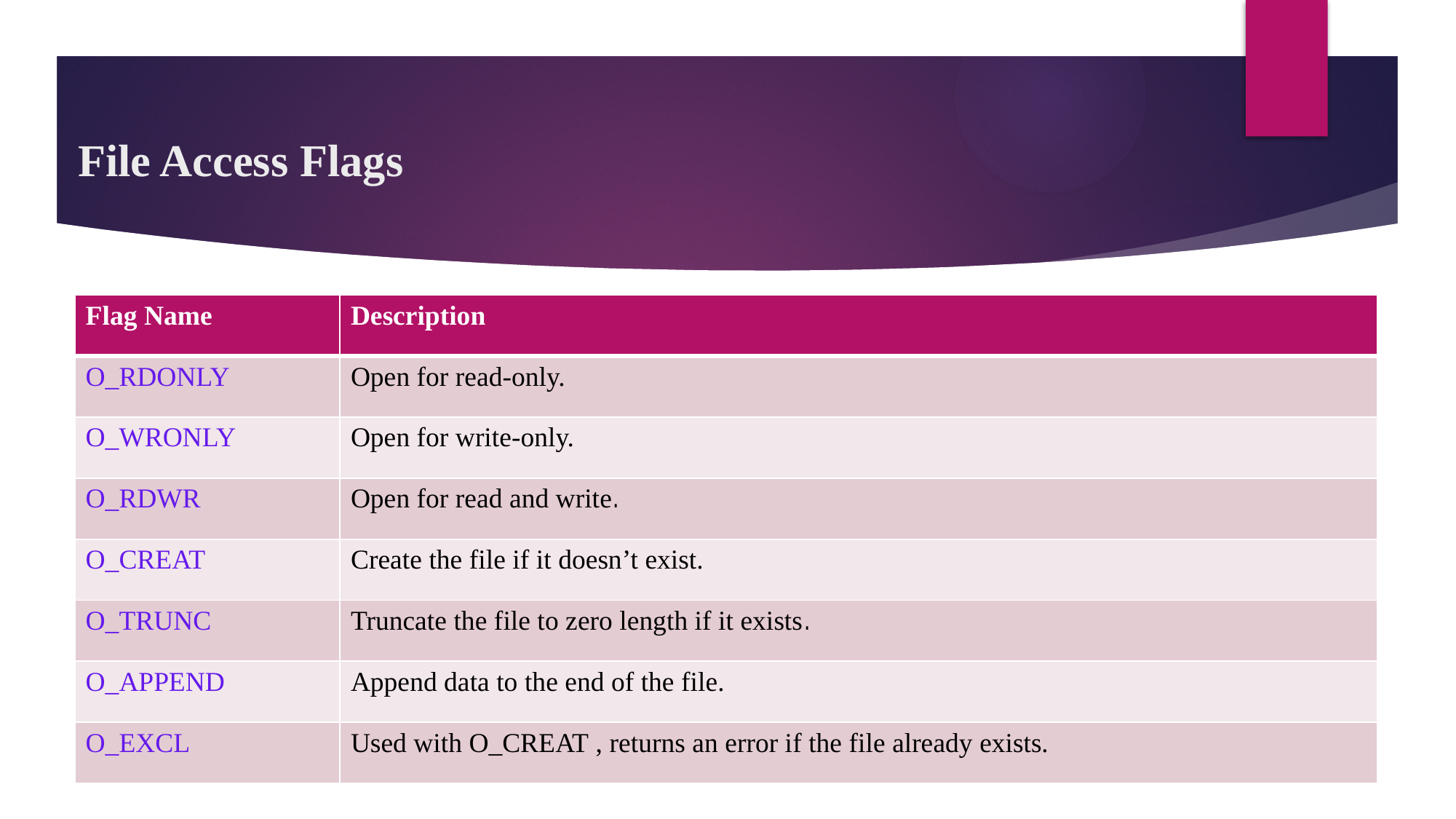

# File Access Flags
| Flag Name | Description |
| --- | --- |
| O\_RDONLY | Open for read-only. |
| O\_WRONLY | Open for write-only. |
| O\_RDWR | Open for read and write. |
| O\_CREAT | Create the file if it doesn’t exist. |
| O\_TRUNC | Truncate the file to zero length if it exists. |
| O\_APPEND | Append data to the end of the file. |
| O\_EXCL | Used with O\_CREAT , returns an error if the file already exists. |